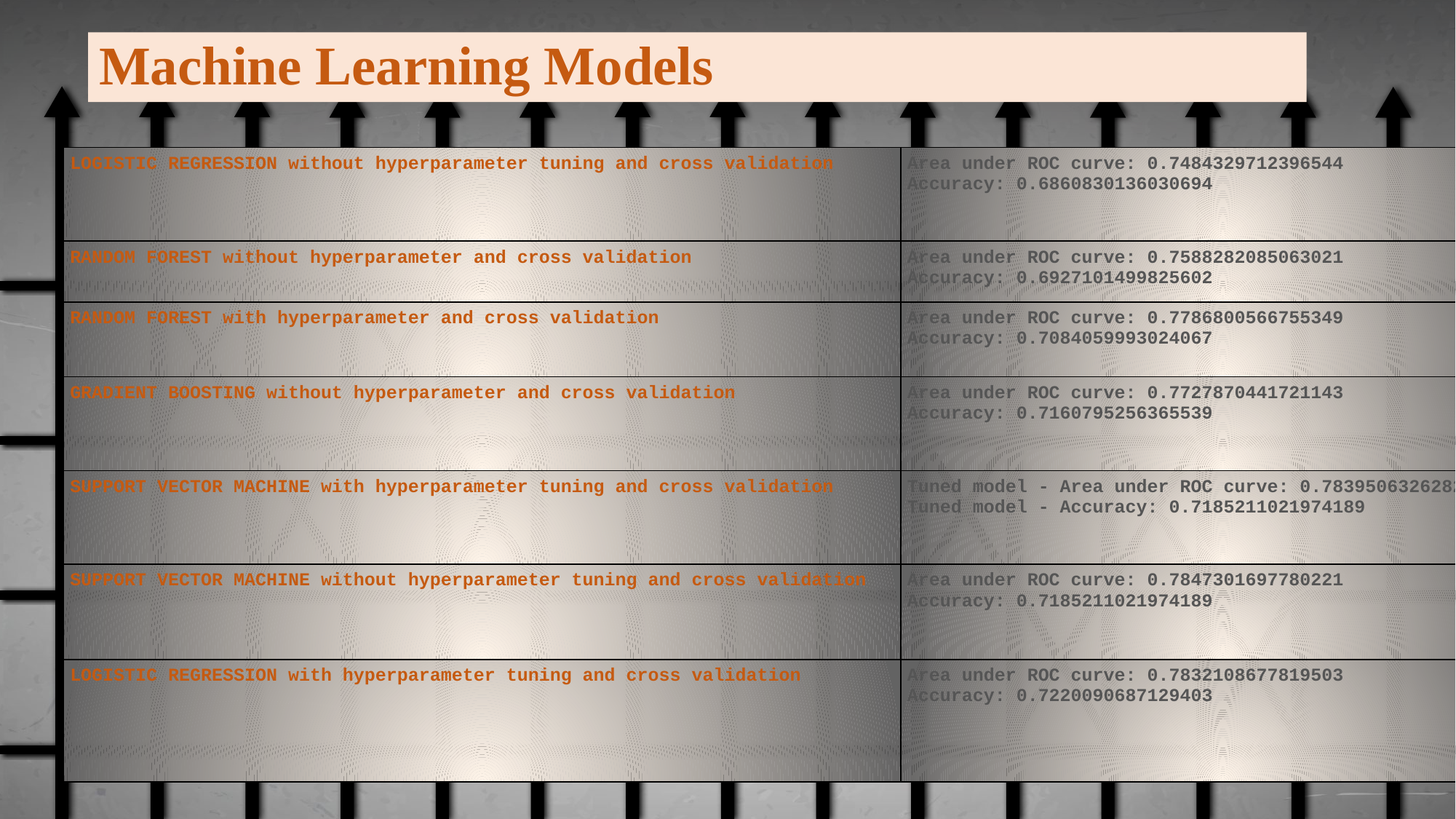

Machine Learning Models
| LOGISTIC REGRESSION without hyperparameter tuning and cross validation | Area under ROC curve: 0.7484329712396544 Accuracy: 0.6860830136030694 |
| --- | --- |
| RANDOM FOREST without hyperparameter and cross validation | Area under ROC curve: 0.7588282085063021 Accuracy: 0.6927101499825602 |
| RANDOM FOREST with hyperparameter and cross validation | Area under ROC curve: 0.7786800566755349 Accuracy: 0.7084059993024067 |
| GRADIENT BOOSTING without hyperparameter and cross validation | Area under ROC curve: 0.7727870441721143 Accuracy: 0.7160795256365539 |
| SUPPORT VECTOR MACHINE with hyperparameter tuning and cross validation | Tuned model - Area under ROC curve: 0.7839506326282045 Tuned model - Accuracy: 0.7185211021974189 |
| SUPPORT VECTOR MACHINE without hyperparameter tuning and cross validation | Area under ROC curve: 0.7847301697780221 Accuracy: 0.7185211021974189 |
| LOGISTIC REGRESSION with hyperparameter tuning and cross validation | Area under ROC curve: 0.7832108677819503 Accuracy: 0.7220090687129403 |